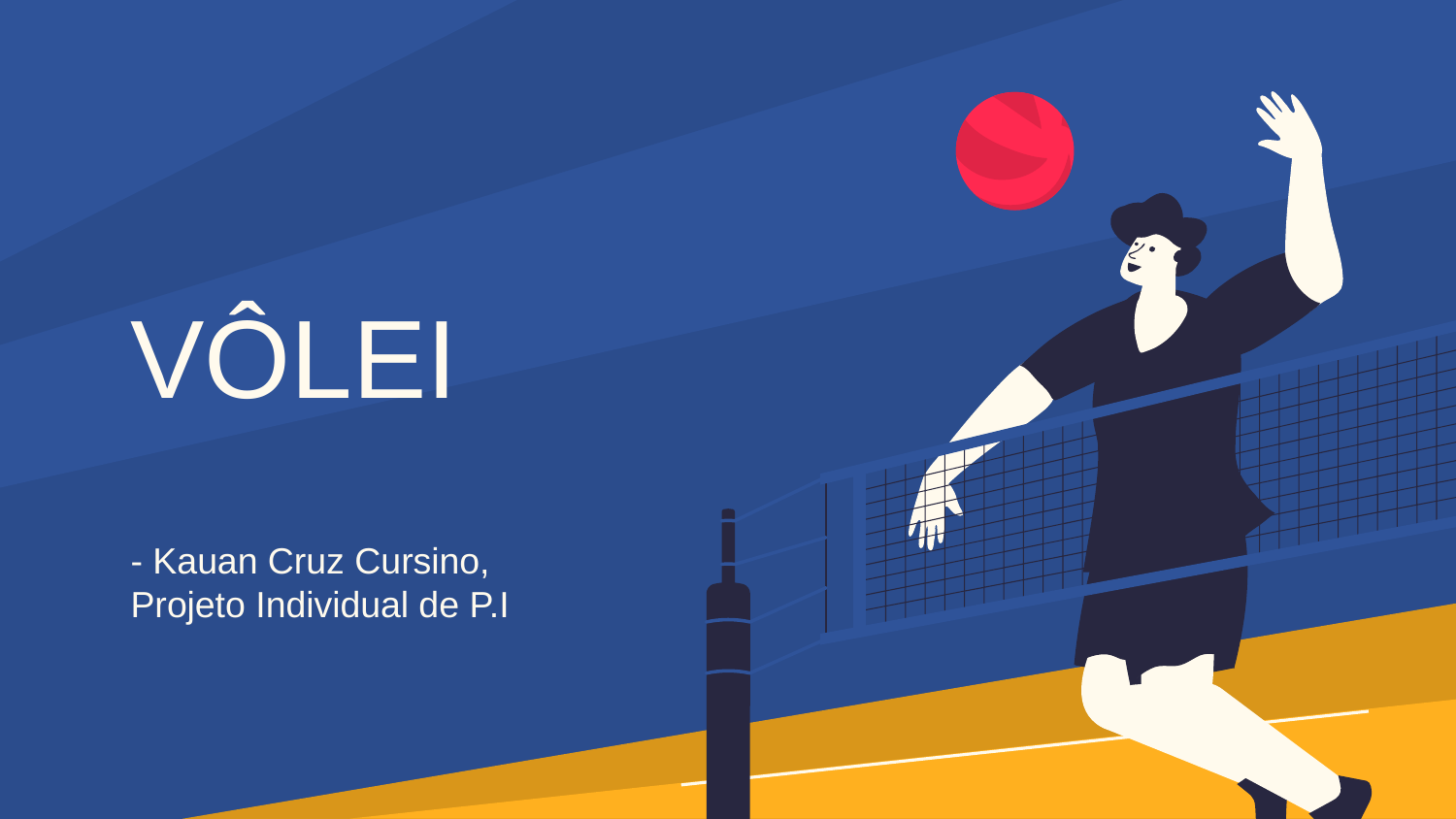

# VÔLEI

- Kauan Cruz Cursino, Projeto Individual de P.I